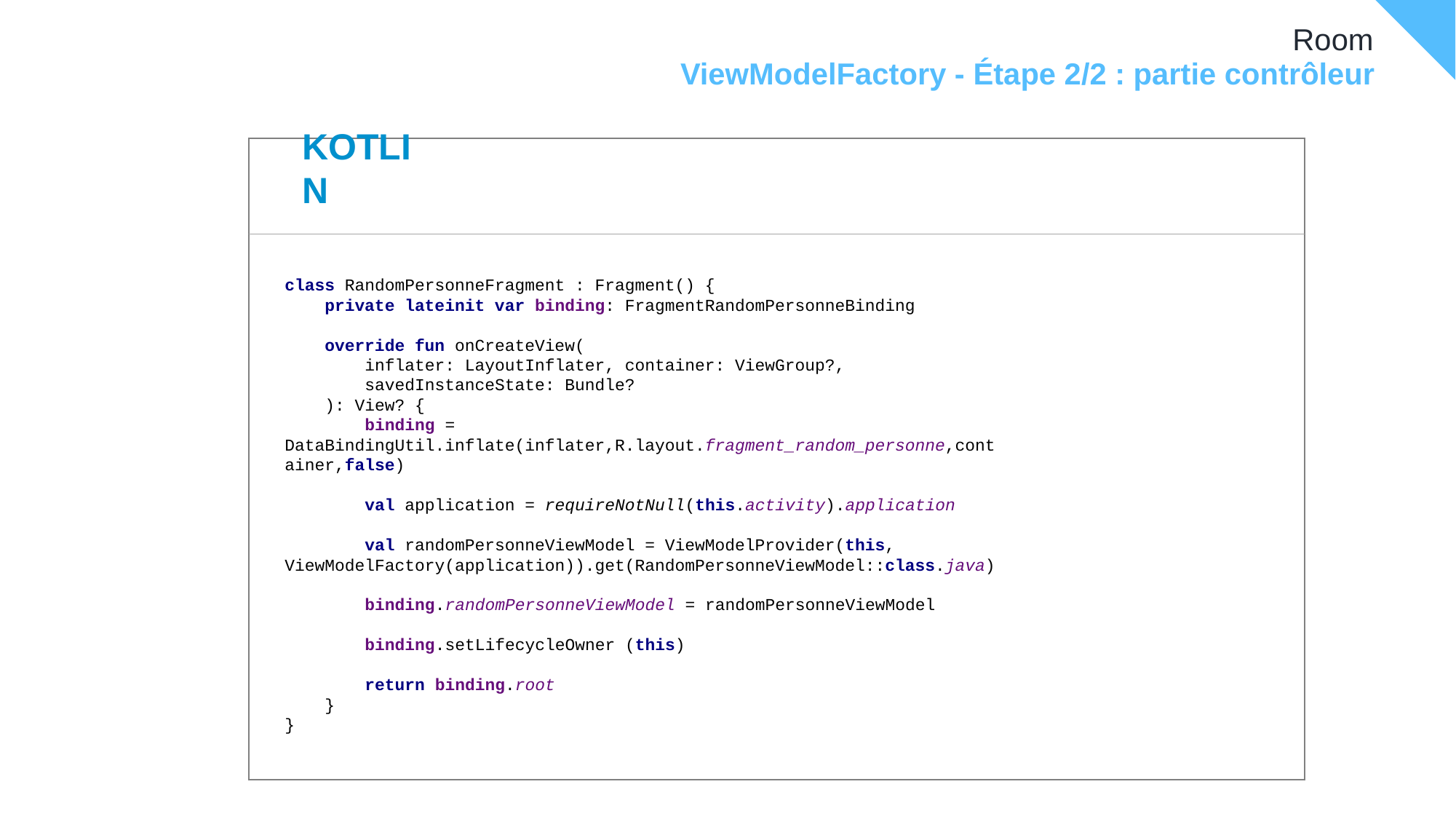

# Room
ViewModelFactory - Étape 2/2 : partie contrôleur

KOTLIN
class RandomPersonneFragment : Fragment() {
    private lateinit var binding: FragmentRandomPersonneBinding
    override fun onCreateView(
        inflater: LayoutInflater, container: ViewGroup?,
        savedInstanceState: Bundle?
    ): View? {
        binding = DataBindingUtil.inflate(inflater,R.layout.fragment_random_personne,container,false)
        val application = requireNotNull(this.activity).application
        val randomPersonneViewModel = ViewModelProvider(this, ViewModelFactory(application)).get(RandomPersonneViewModel::class.java)
        binding.randomPersonneViewModel = randomPersonneViewModel
        binding.setLifecycleOwner (this)
        return binding.root
    }
}